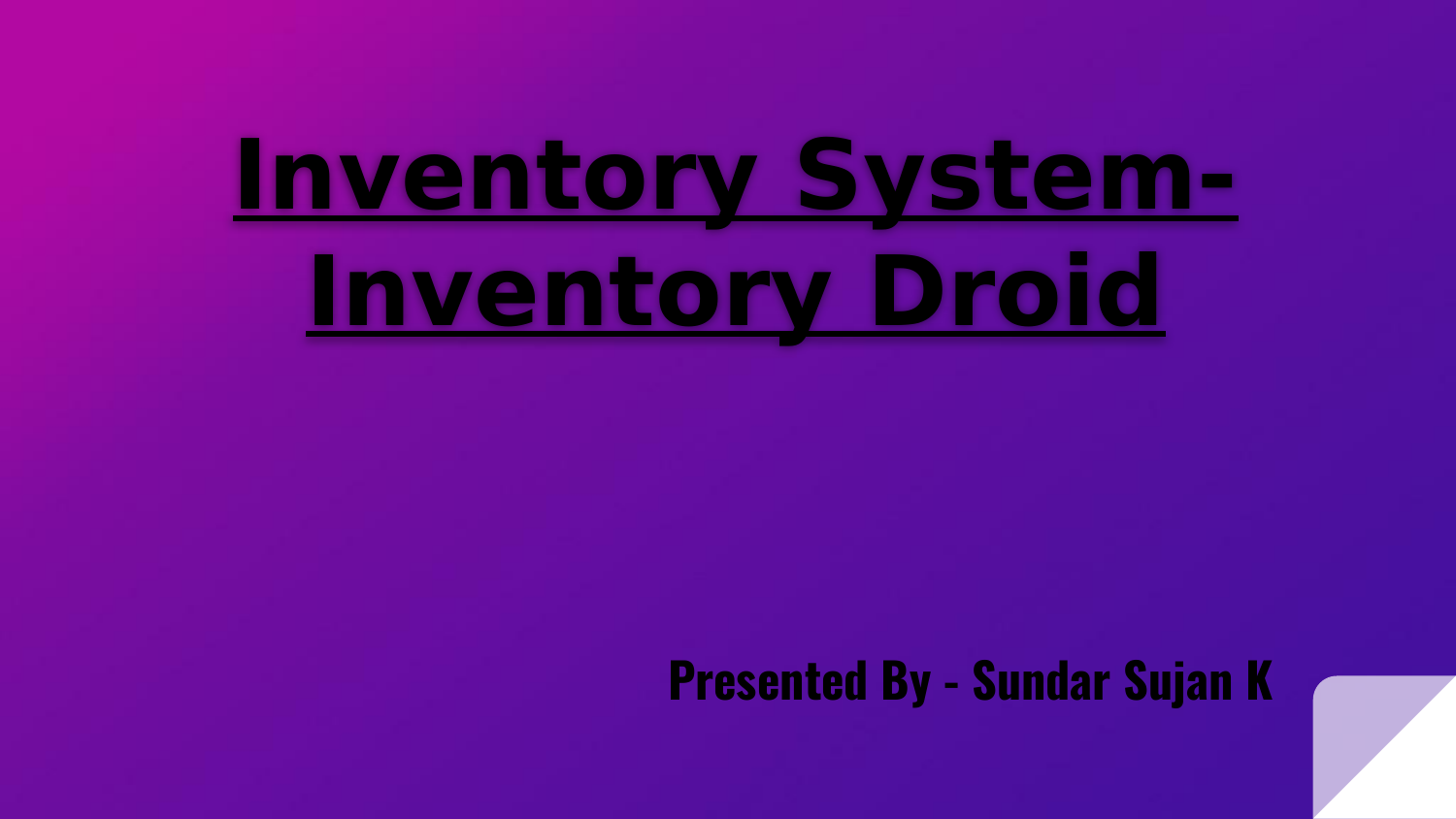

# Inventory System-
Inventory Droid
Presented By - Sundar Sujan K